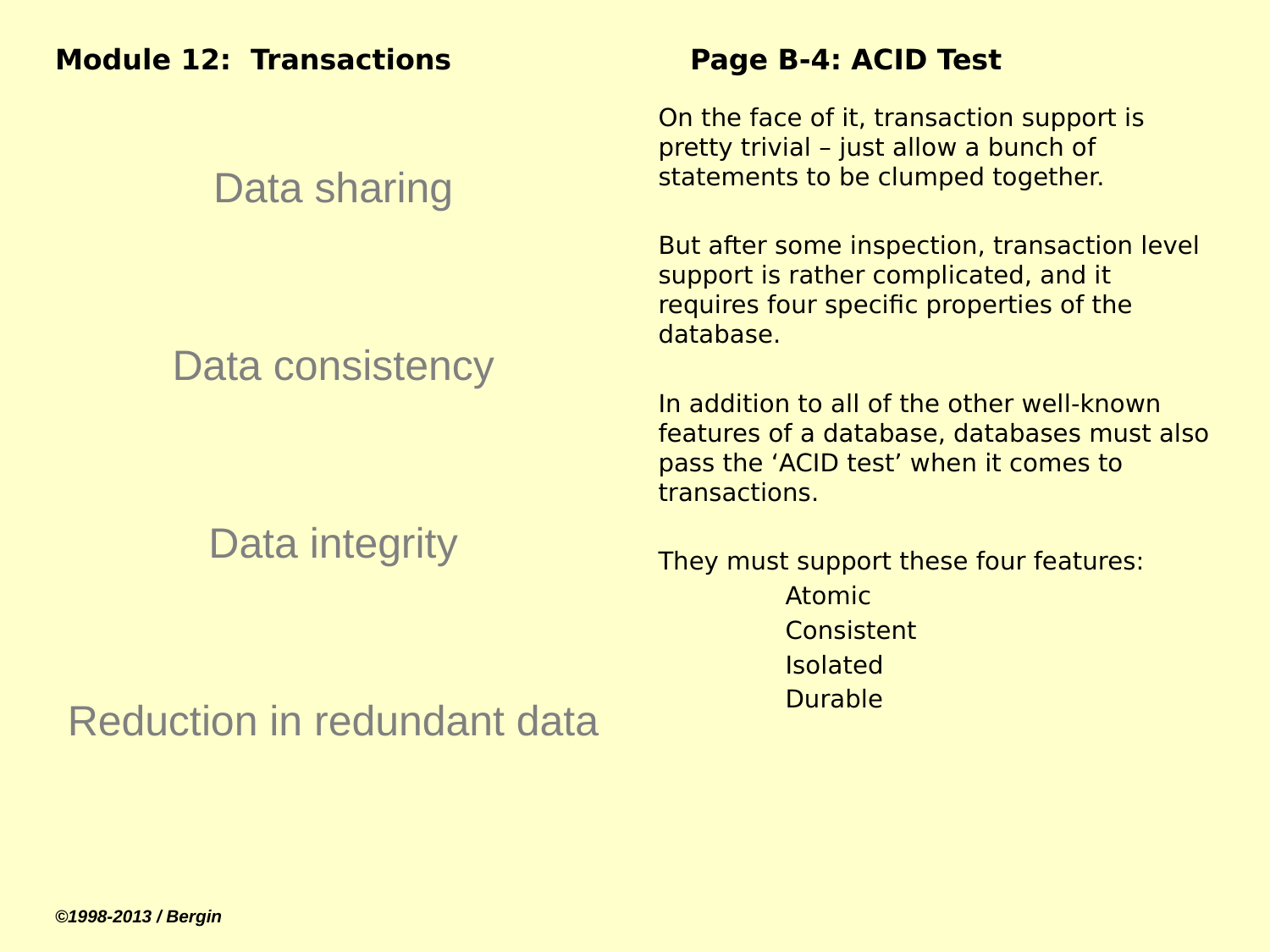

# Module 12:  Transactions		Page B-4: ACID Test

Data sharing

Data consistency

Data integrity

Reduction in redundant data

On the face of it, transaction support is pretty trivial – just allow a bunch of statements to be clumped together.

But after some inspection, transaction level support is rather complicated, and it requires four specific properties of the database.

In addition to all of the other well-known features of a database, databases must also pass the ‘ACID test’ when it comes to transactions.

They must support these four features:
	Atomic
	Consistent
	Isolated
	Durable

©1998-2013 / Bergin